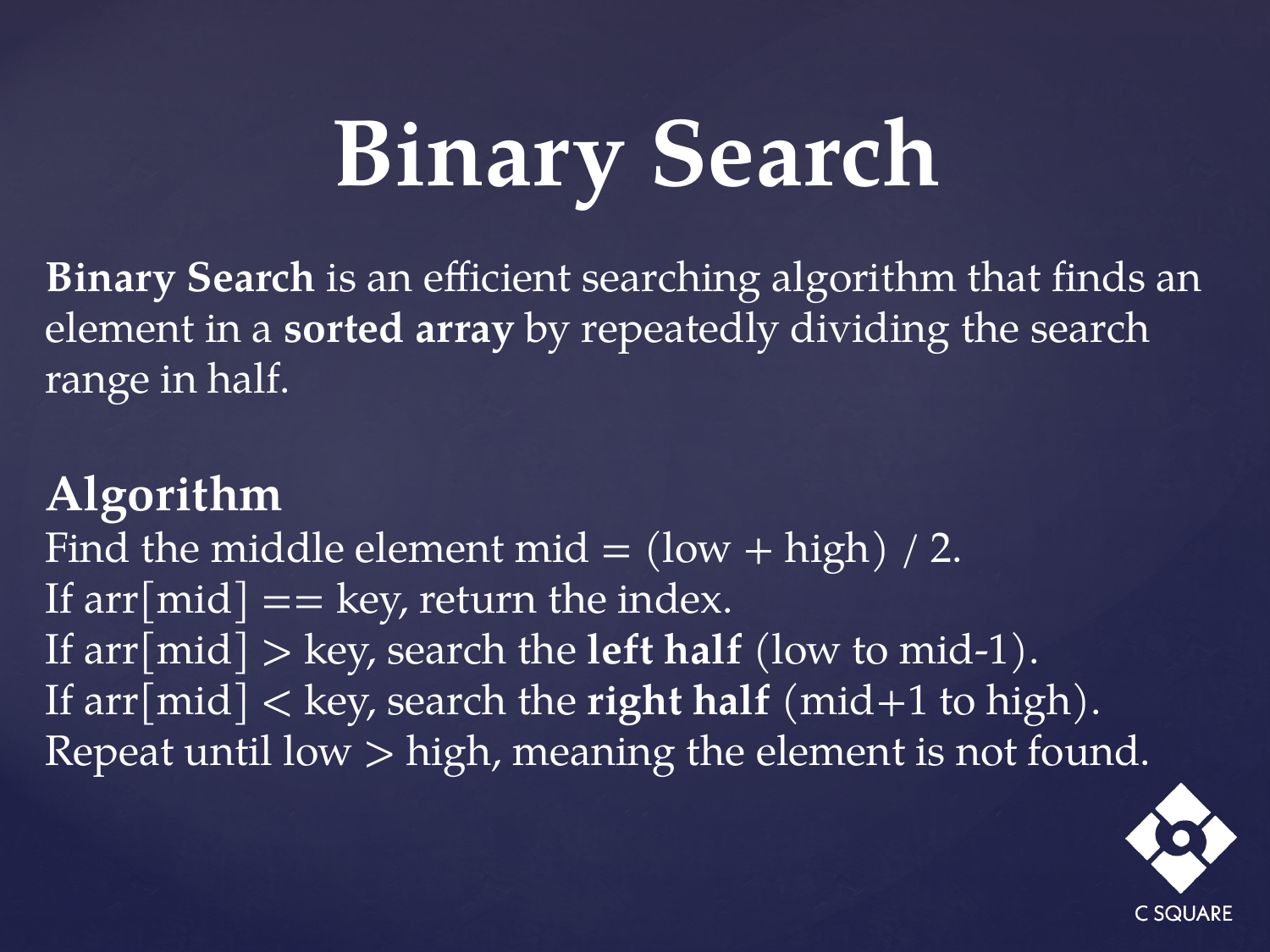

Binary Search
Binary Search is an efficient searching algorithm that finds an element in a sorted array by repeatedly dividing the search range in half.

Algorithm
Find the middle element mid = (low + high) / 2.
If arr[mid] == key, return the index.
If arr[mid] > key, search the left half (low to mid-1).
If arr[mid] < key, search the right half (mid+1 to high).
Repeat until low > high, meaning the element is not found.